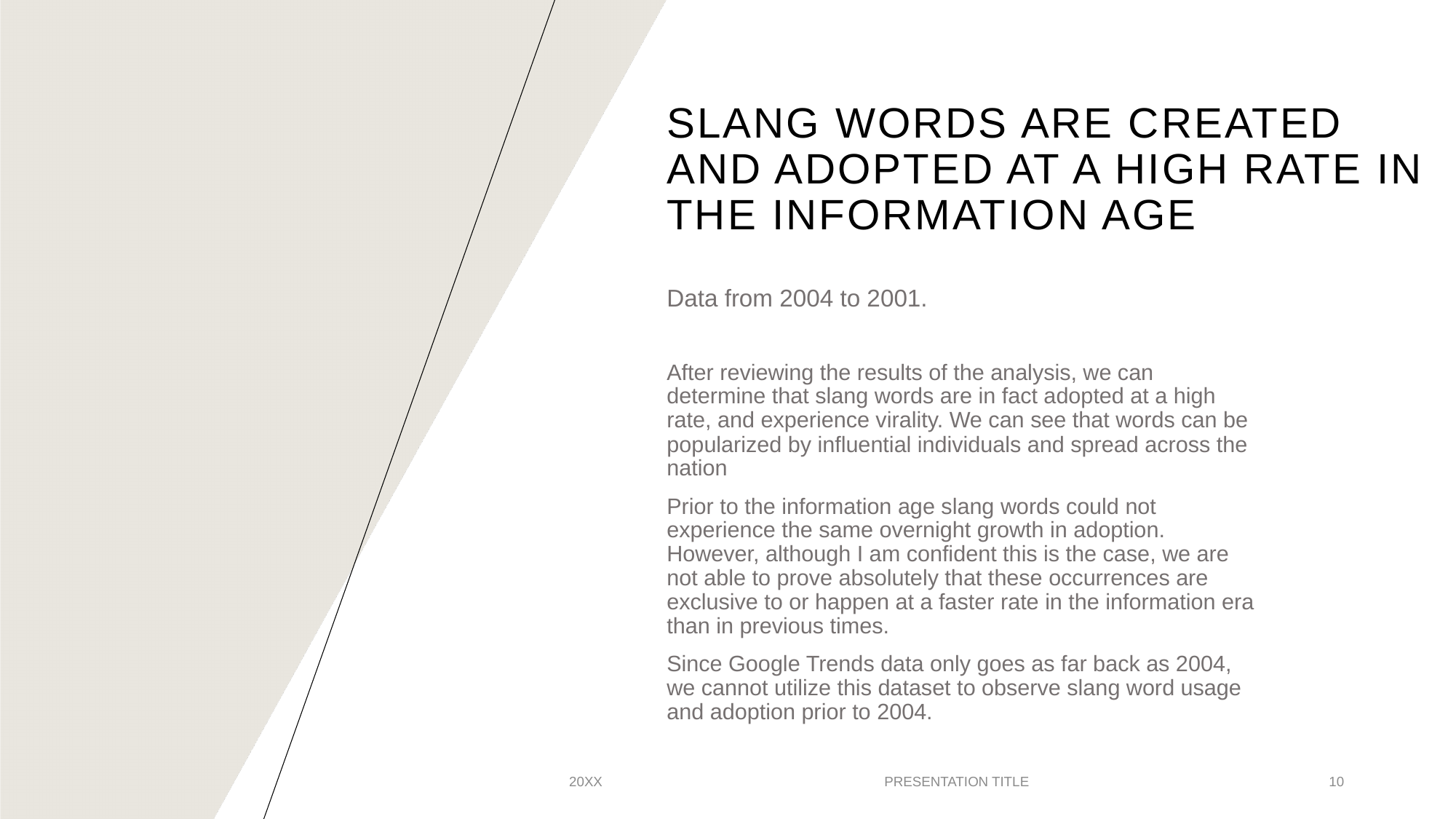

# Slang words are created and adopted at a high rate in the information age
Data from 2004 to 2001.
After reviewing the results of the analysis, we can determine that slang words are in fact adopted at a high rate, and experience virality. We can see that words can be popularized by influential individuals and spread across the nation
Prior to the information age slang words could not experience the same overnight growth in adoption. However, although I am confident this is the case, we are not able to prove absolutely that these occurrences are exclusive to or happen at a faster rate in the information era than in previous times.
Since Google Trends data only goes as far back as 2004, we cannot utilize this dataset to observe slang word usage and adoption prior to 2004.
20XX
PRESENTATION TITLE
10